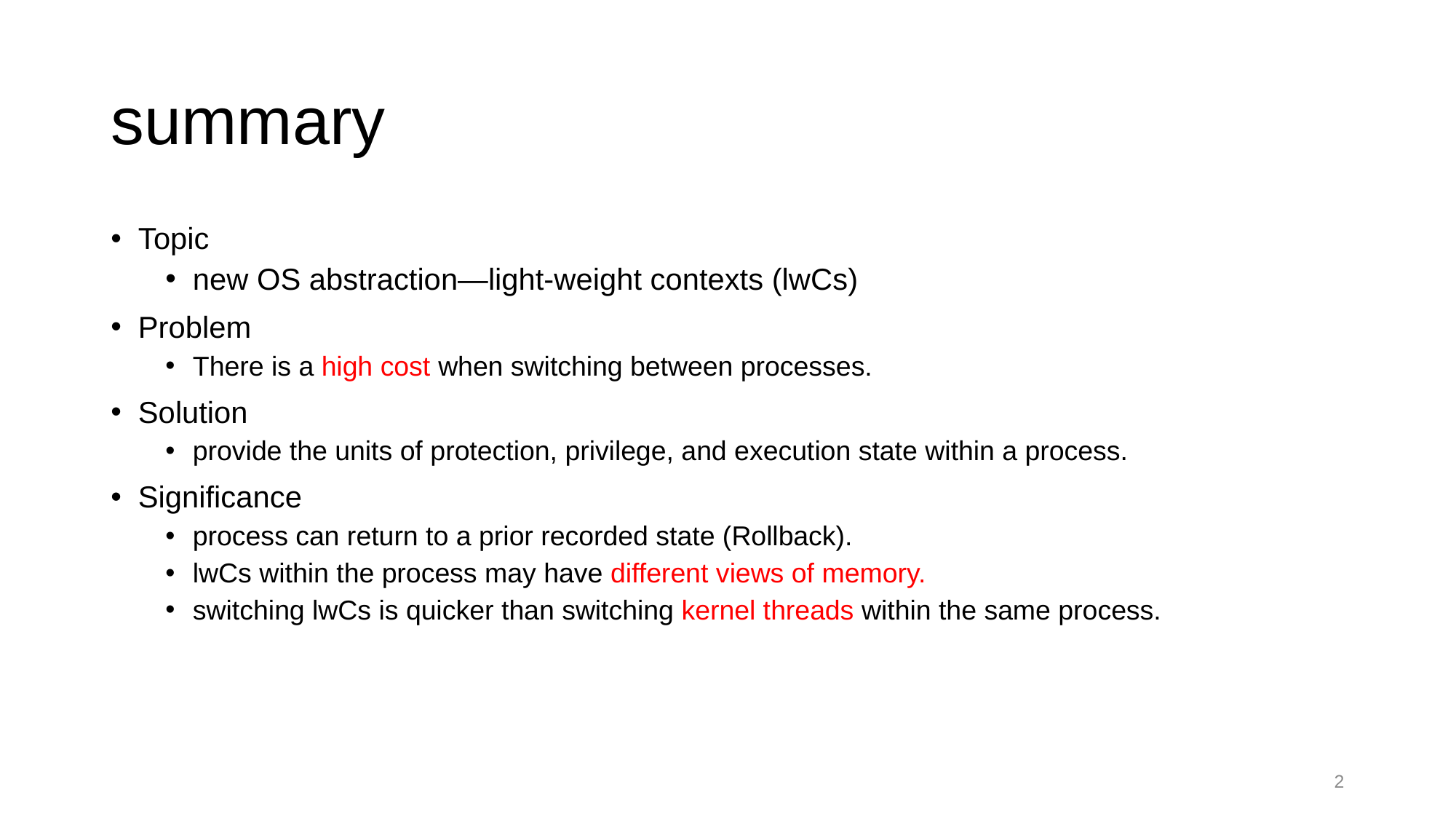

# summary
Topic
new OS abstraction—light-weight contexts (lwCs)
Problem
There is a high cost when switching between processes.
Solution
provide the units of protection, privilege, and execution state within a process.
Significance
process can return to a prior recorded state (Rollback).
lwCs within the process may have different views of memory.
switching lwCs is quicker than switching kernel threads within the same process.
2